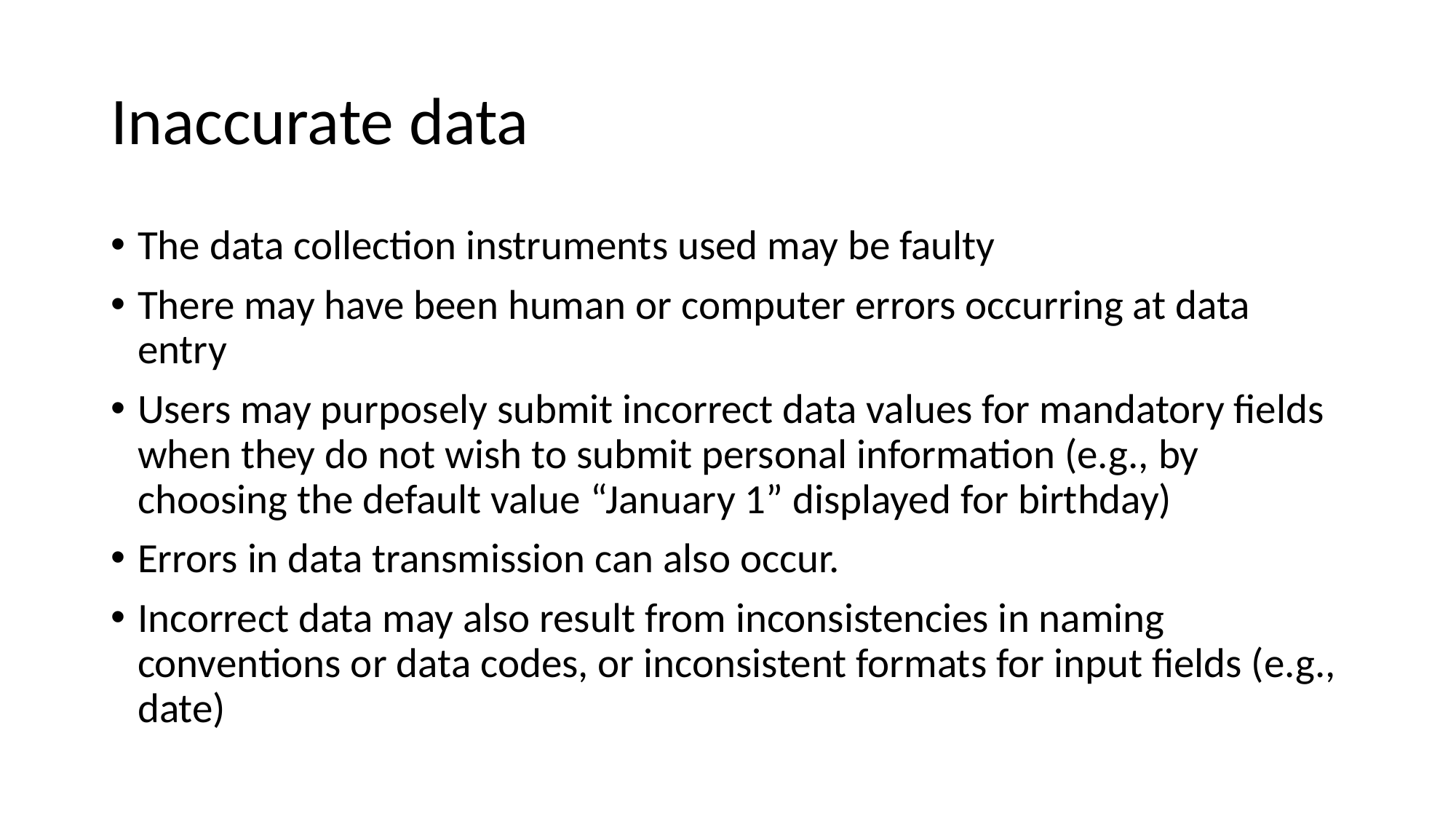

# Inaccurate data
The data collection instruments used may be faulty
There may have been human or computer errors occurring at data entry
Users may purposely submit incorrect data values for mandatory ﬁelds when they do not wish to submit personal information (e.g., by choosing the default value “January 1” displayed for birthday)
Errors in data transmission can also occur.
Incorrect data may also result from inconsistencies in naming conventions or data codes, or inconsistent formats for input ﬁelds (e.g., date)